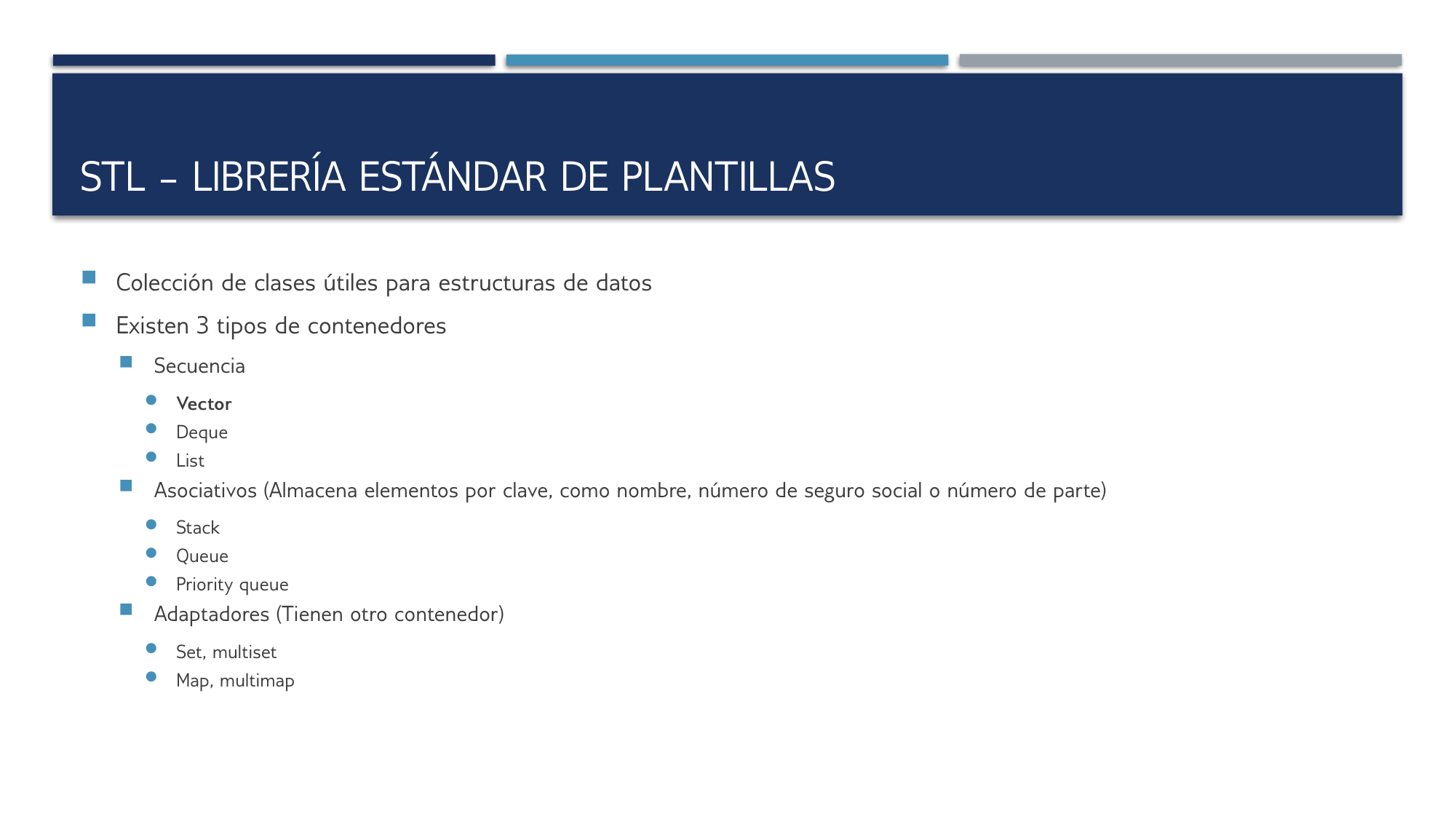

# STL – librería estándar de plantillas
Colección de clases útiles para estructuras de datos
Existen 3 tipos de contenedores
Secuencia
Vector
Deque
List
Asociativos (Almacena elementos por clave, como nombre, número de seguro social o número de parte)
Stack
Queue
Priority queue
Adaptadores (Tienen otro contenedor)
Set, multiset
Map, multimap